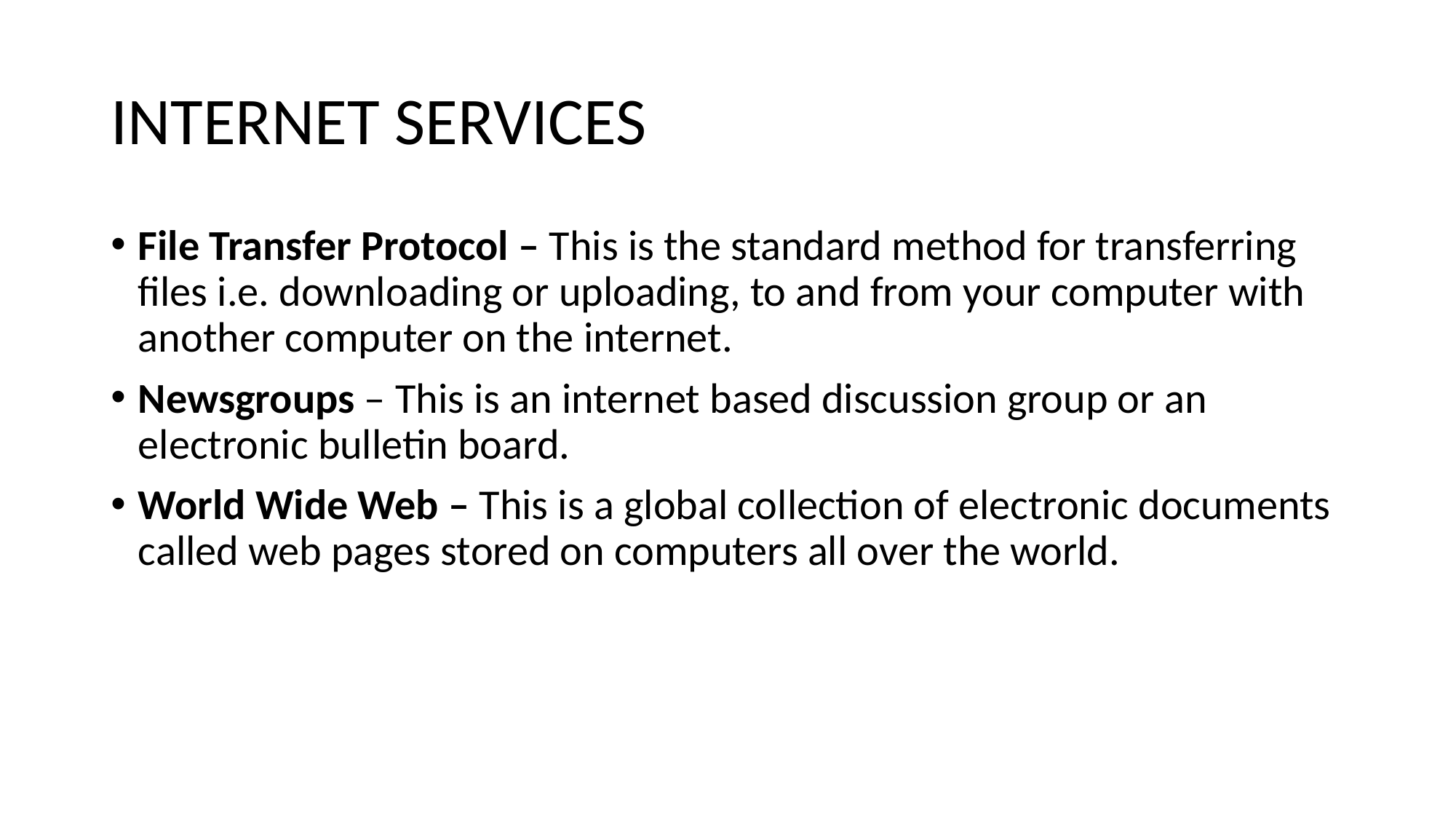

# INTERNET SERVICES
File Transfer Protocol – This is the standard method for transferring files i.e. downloading or uploading, to and from your computer with another computer on the internet.
Newsgroups – This is an internet based discussion group or an electronic bulletin board.
World Wide Web – This is a global collection of electronic documents called web pages stored on computers all over the world.